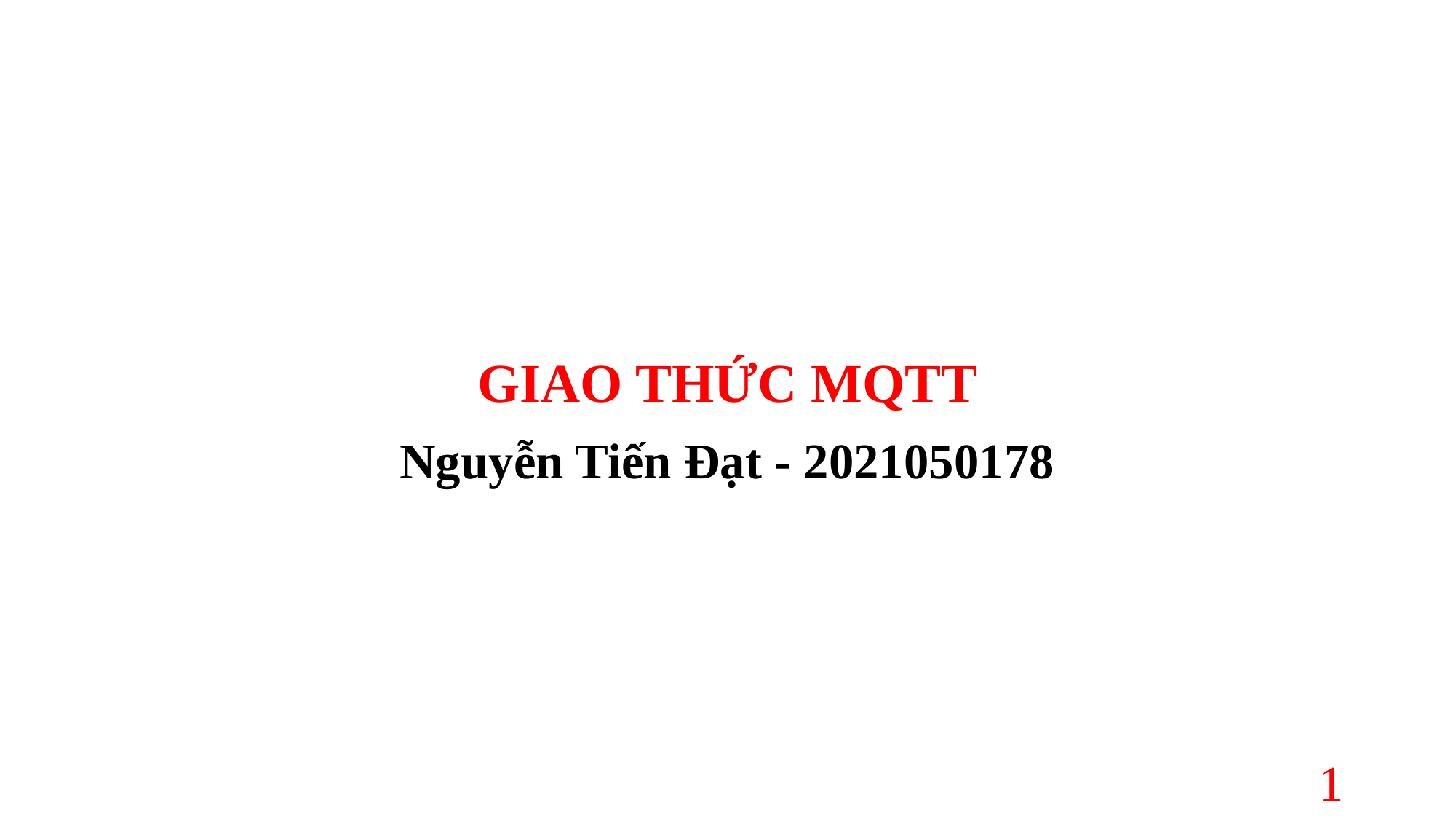

# GIAO THỨC MQTT
Nguyễn Tiến Đạt - 2021050178
1